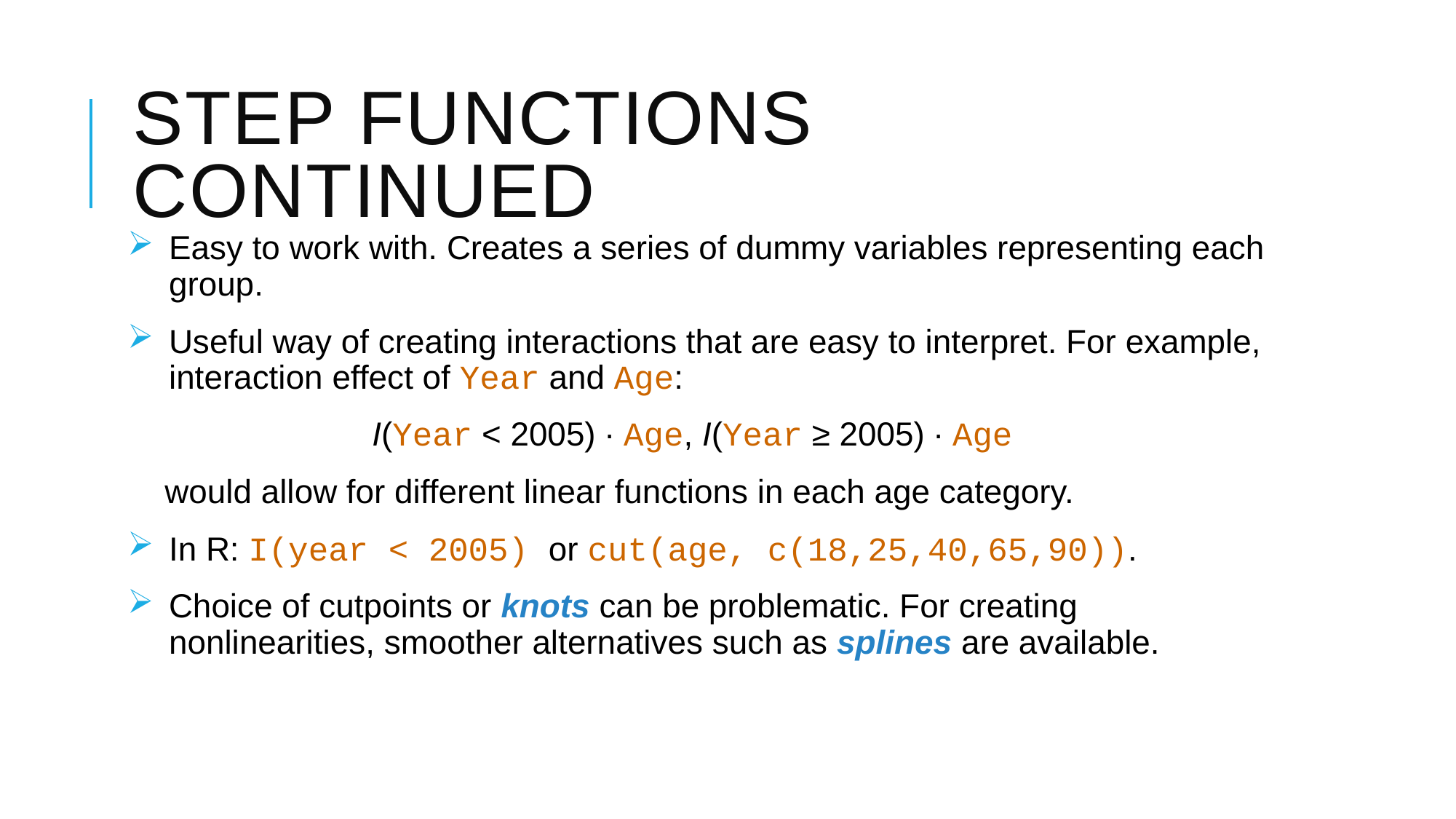

# Step functions continued
Easy to work with. Creates a series of dummy variables representing each group.
Useful way of creating interactions that are easy to interpret. For example, interaction effect of Year and Age:
I(Year < 2005) ∙ Age, I(Year ≥ 2005) ∙ Age
    would allow for different linear functions in each age category.
In R: I(year < 2005) or cut(age, c(18,25,40,65,90)).
Choice of cutpoints or knots can be problematic. For creating nonlinearities, smoother alternatives such as splines are available.